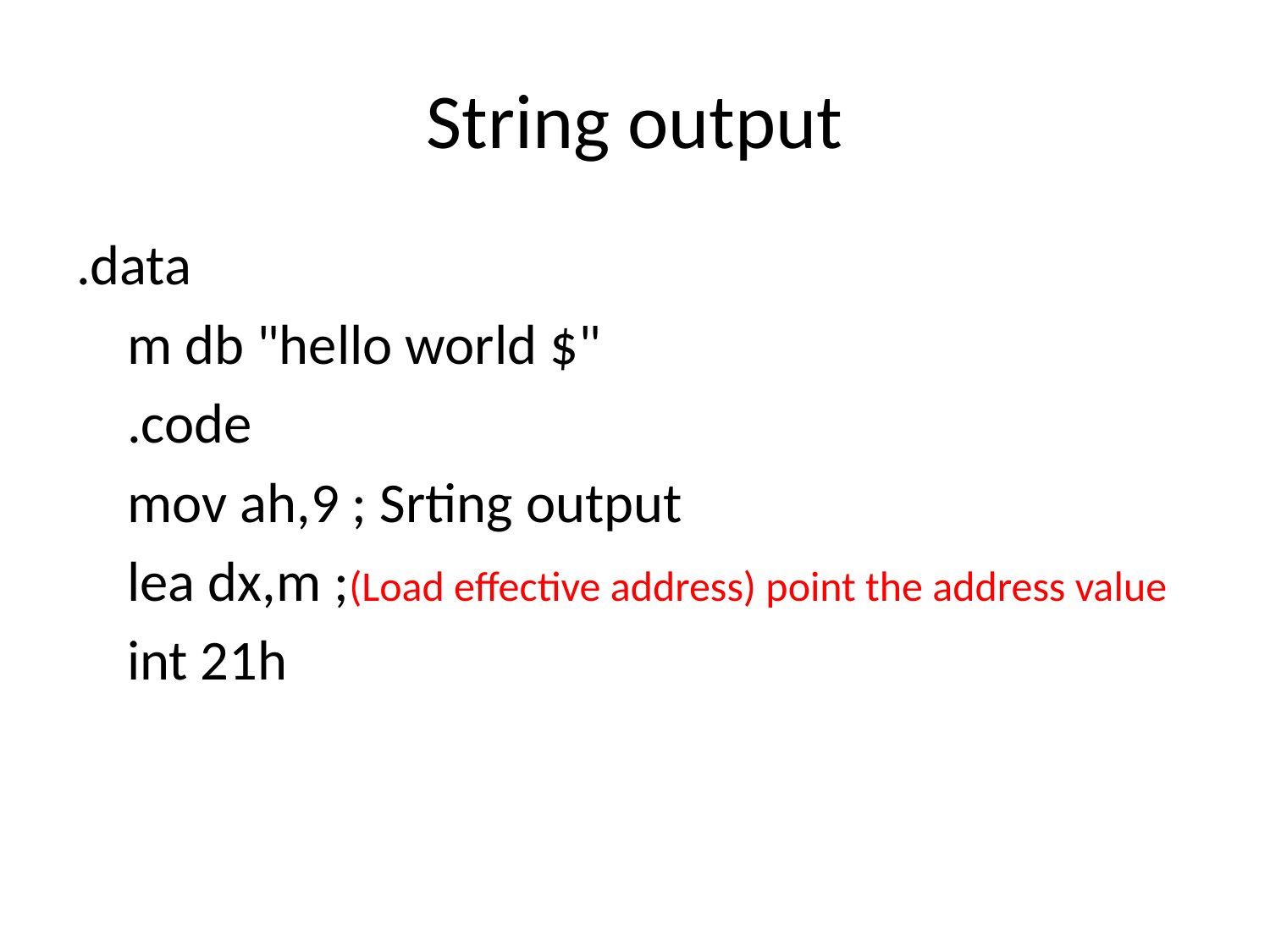

# String output
.data
    m db "hello world $"
    .code
    mov ah,9 ; Srting output
    lea dx,m ;(Load effective address) point the address value
    int 21h